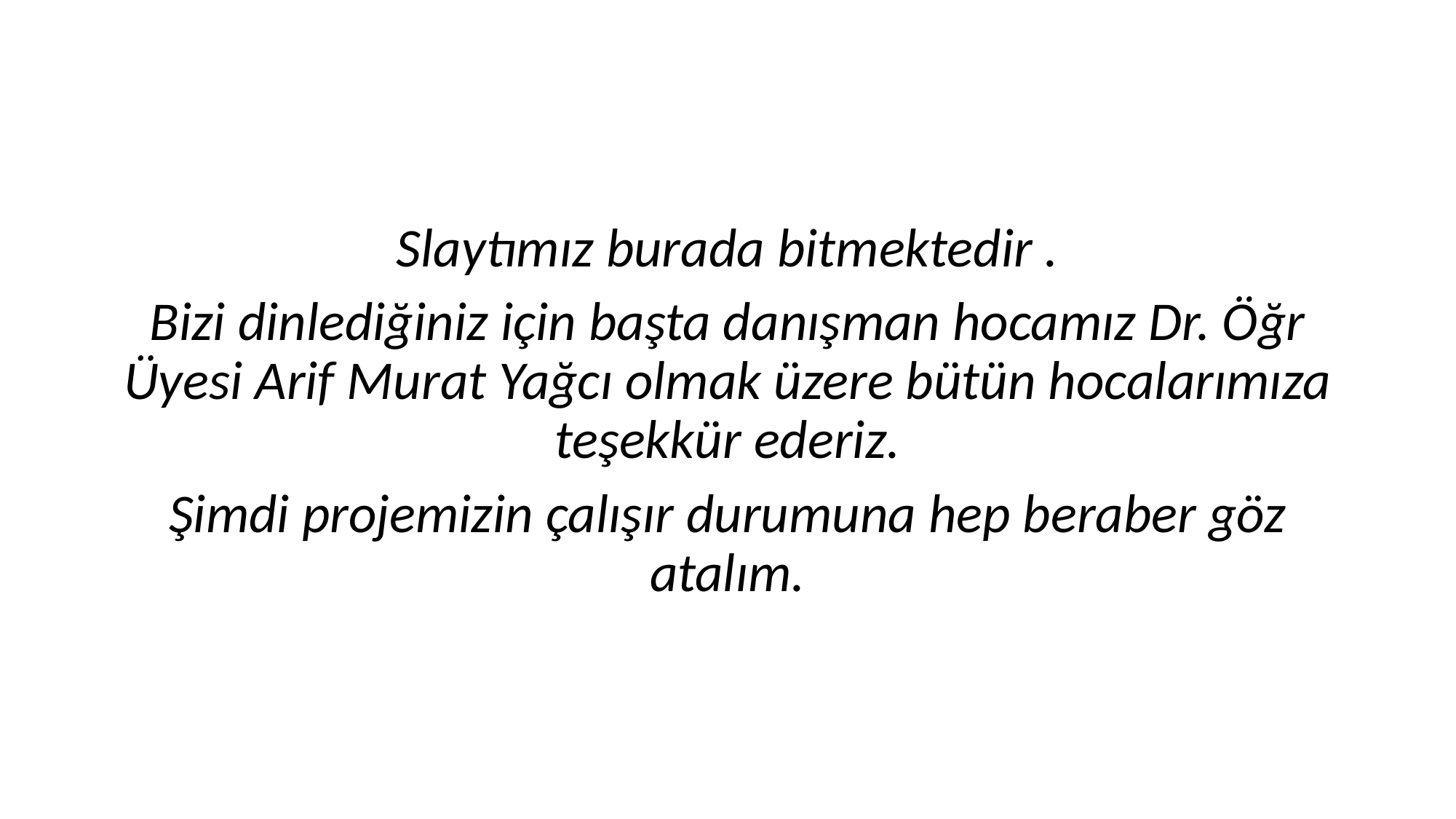

Slaytımız burada bitmektedir .
Bizi dinlediğiniz için başta danışman hocamız Dr. Öğr Üyesi Arif Murat Yağcı olmak üzere bütün hocalarımıza teşekkür ederiz.
Şimdi projemizin çalışır durumuna hep beraber göz atalım.